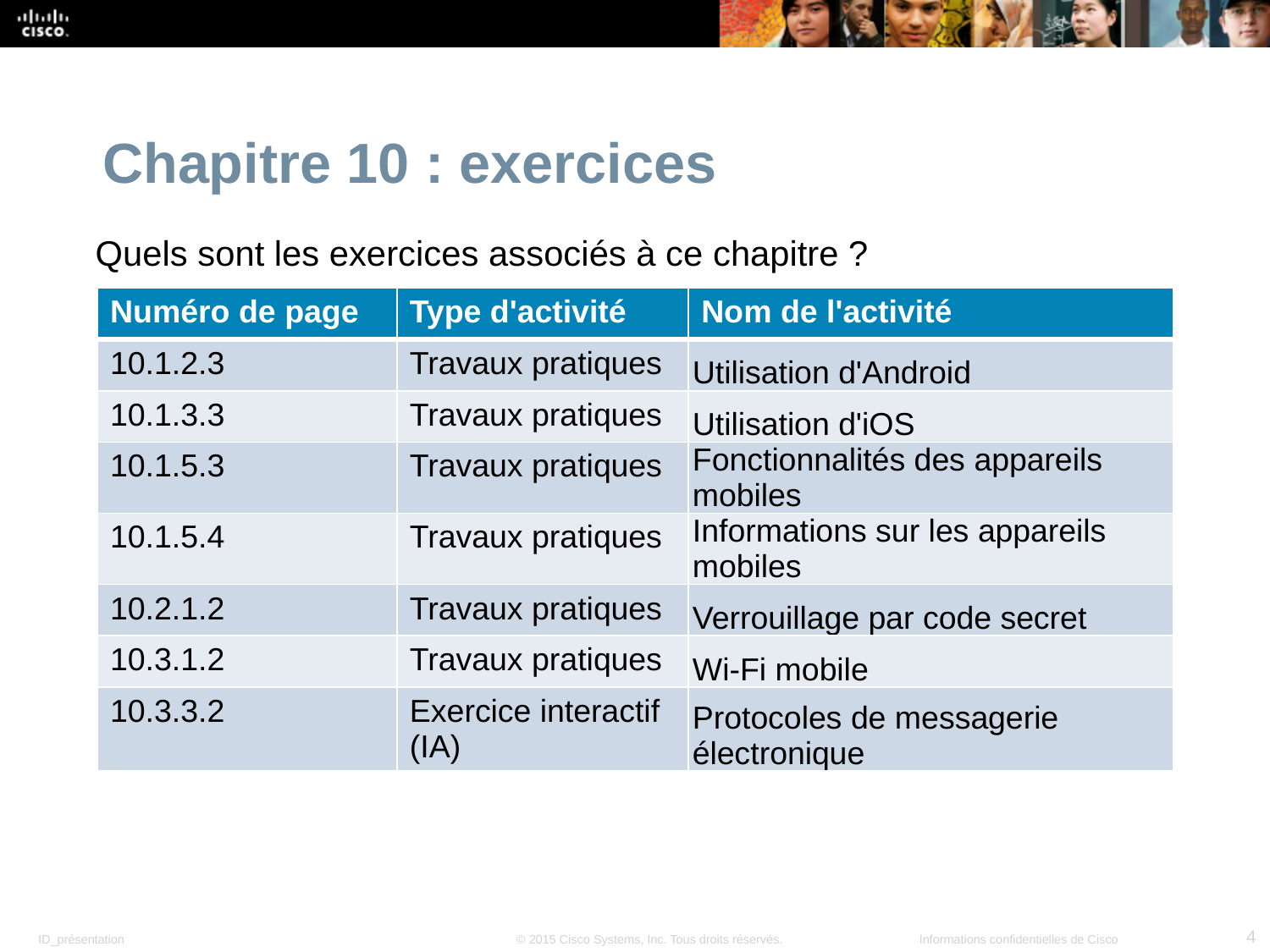

Chapitre 10 : exercices
Quels sont les exercices associés à ce chapitre ?

| Numéro de page | Type d'activité | Nom de l'activité |
| --- | --- | --- |
| 10.1.2.3 | Travaux pratiques | Utilisation d'Android |
| 10.1.3.3 | Travaux pratiques | Utilisation d'iOS |
| 10.1.5.3 | Travaux pratiques | Fonctionnalités des appareils mobiles |
| 10.1.5.4 | Travaux pratiques | Informations sur les appareils mobiles |
| 10.2.1.2 | Travaux pratiques | Verrouillage par code secret |
| 10.3.1.2 | Travaux pratiques | Wi-Fi mobile |
| 10.3.3.2 | Exercice interactif (IA) | Protocoles de messagerie électronique |